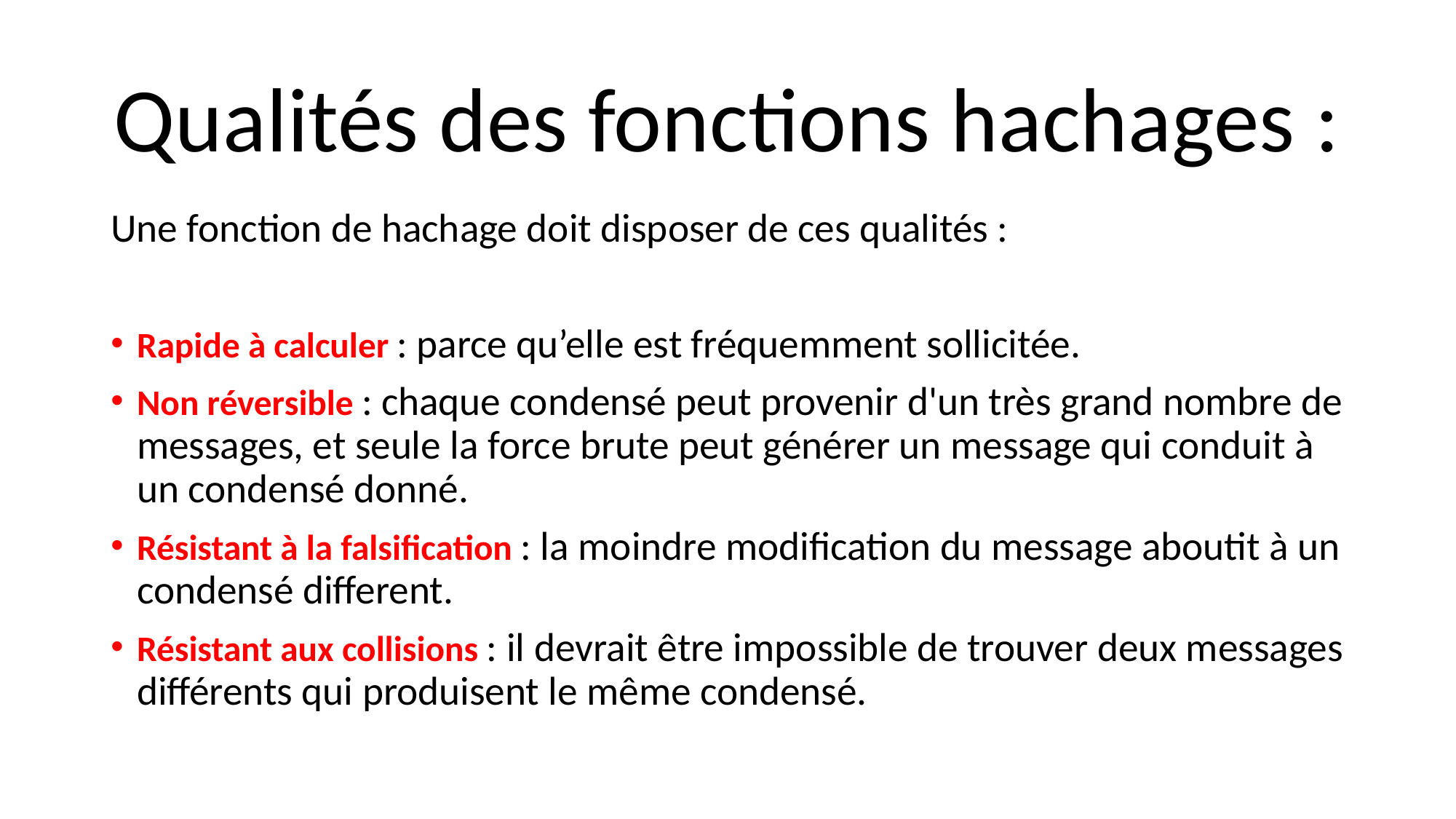

# Qualités des fonctions hachages :
Une fonction de hachage doit disposer de ces qualités :

Rapide à calculer : parce qu’elle est fréquemment sollicitée.
Non réversible : chaque condensé peut provenir d'un très grand nombre de messages, et seule la force brute peut générer un message qui conduit à un condensé donné.
Résistant à la falsification : la moindre modification du message aboutit à un condensé different.
Résistant aux collisions : il devrait être impossible de trouver deux messages différents qui produisent le même condensé.